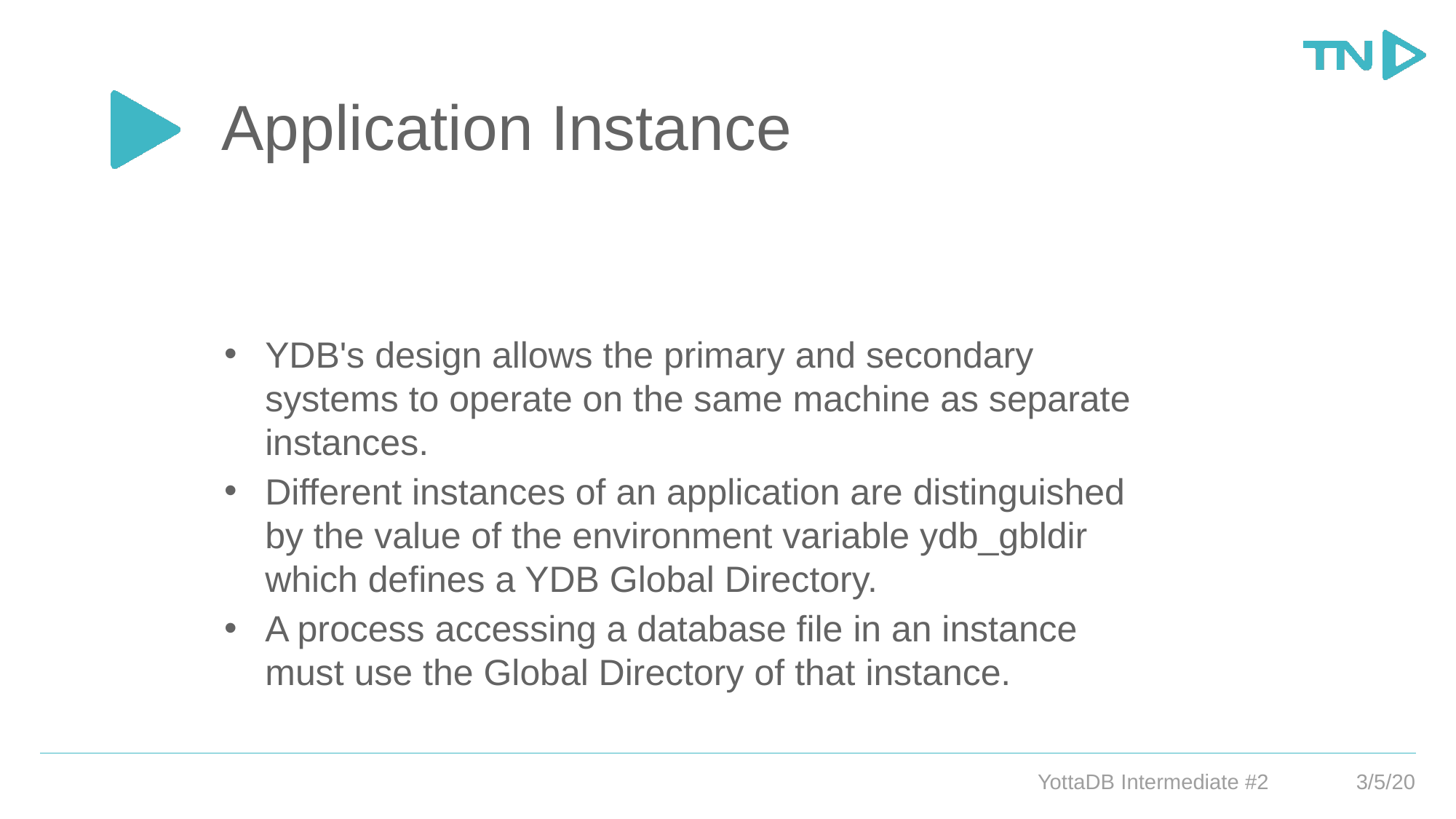

# Application Instance

YDB's design allows the primary and secondary systems to operate on the same machine as separate instances.
Different instances of an application are distinguished by the value of the environment variable ydb_gbldir which defines a YDB Global Directory.
A process accessing a database file in an instance must use the Global Directory of that instance.
YottaDB Intermediate #2
3/5/20